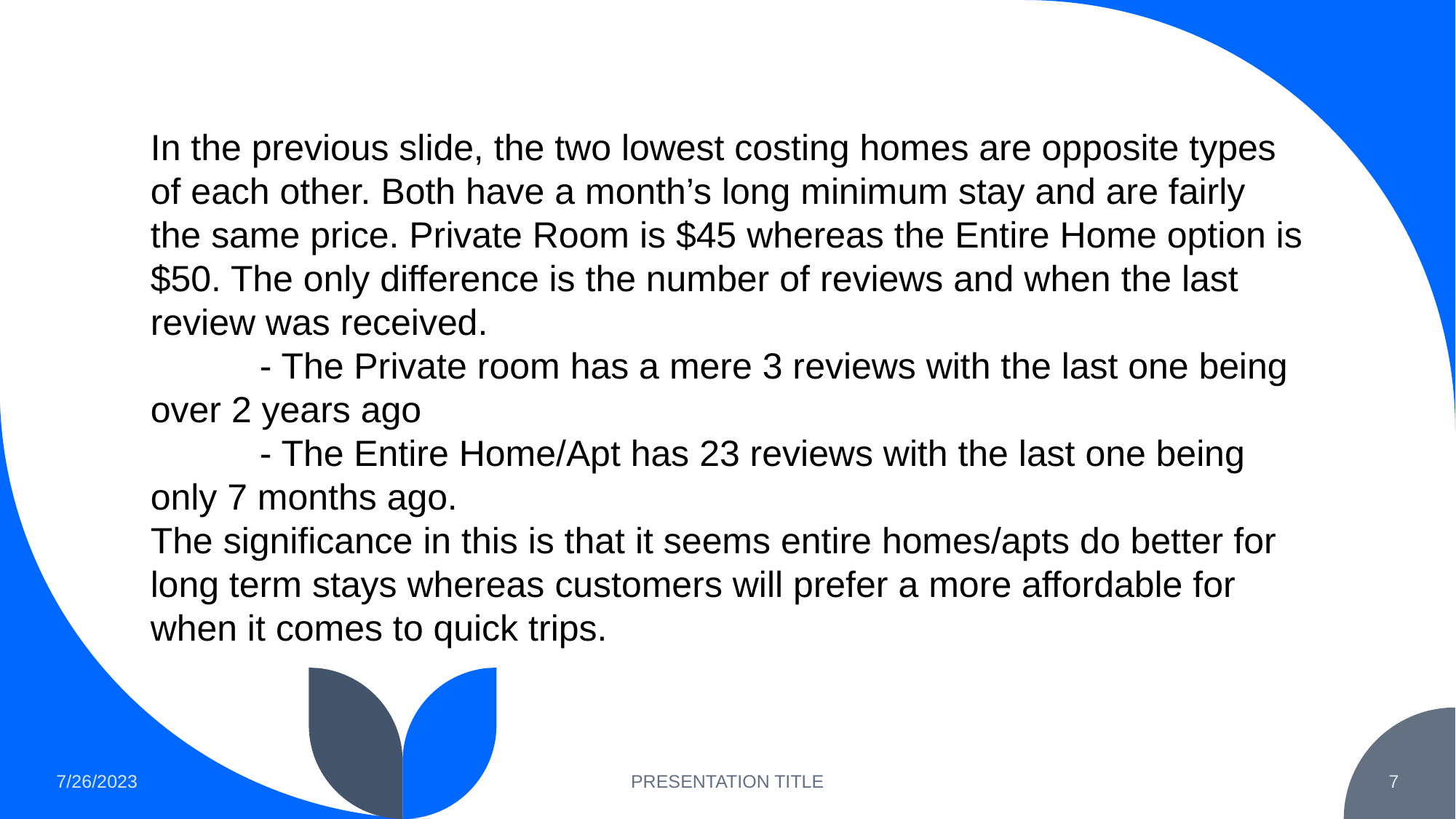

In the previous slide, the two lowest costing homes are opposite types of each other. Both have a month’s long minimum stay and are fairly the same price. Private Room is $45 whereas the Entire Home option is $50. The only difference is the number of reviews and when the last review was received.
	- The Private room has a mere 3 reviews with the last one being over 2 years ago
	- The Entire Home/Apt has 23 reviews with the last one being only 7 months ago.
The significance in this is that it seems entire homes/apts do better for long term stays whereas customers will prefer a more affordable for when it comes to quick trips.
7/26/2023
PRESENTATION TITLE
7